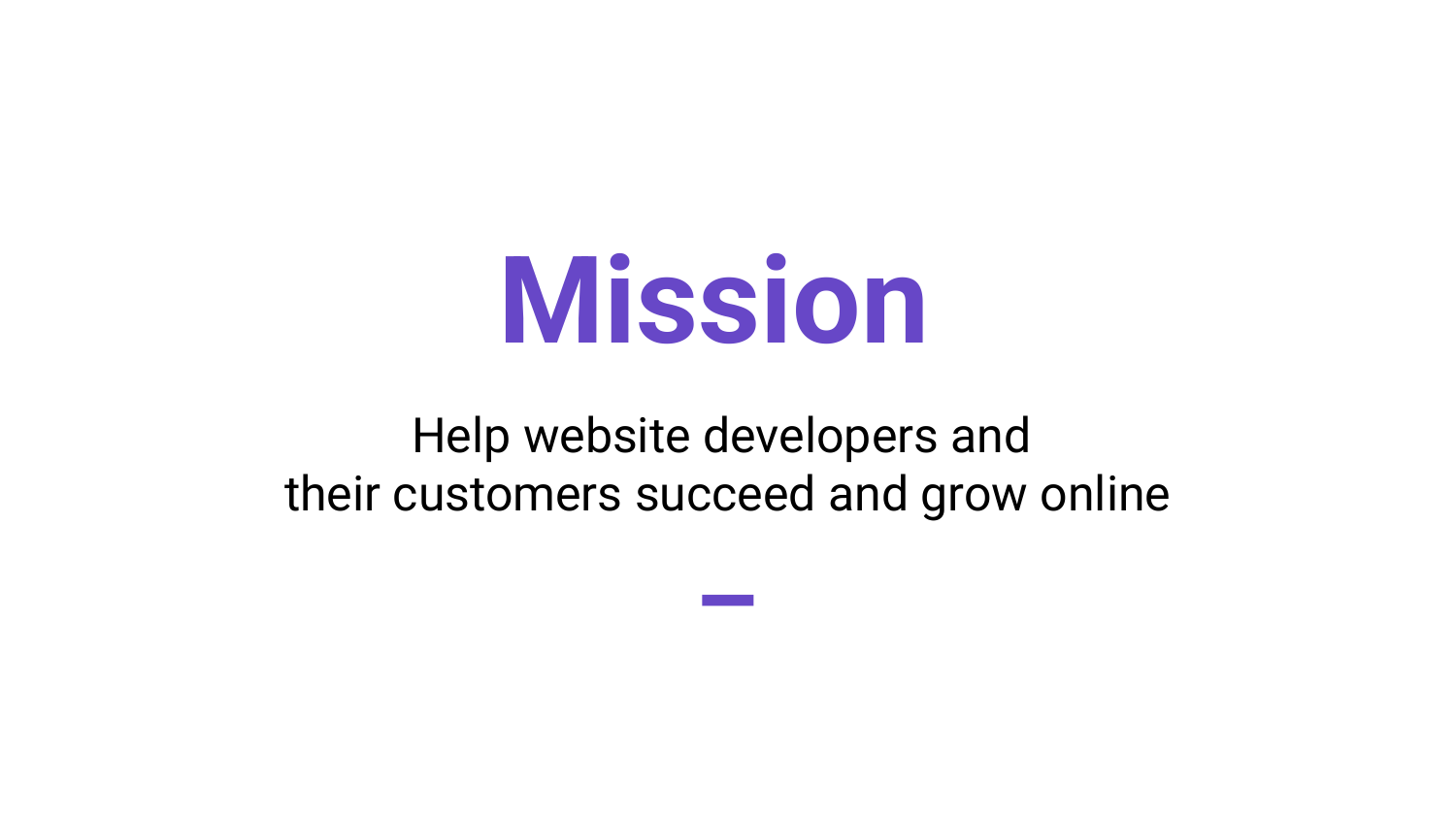

Mission
# Help website developers and their customers succeed and grow online